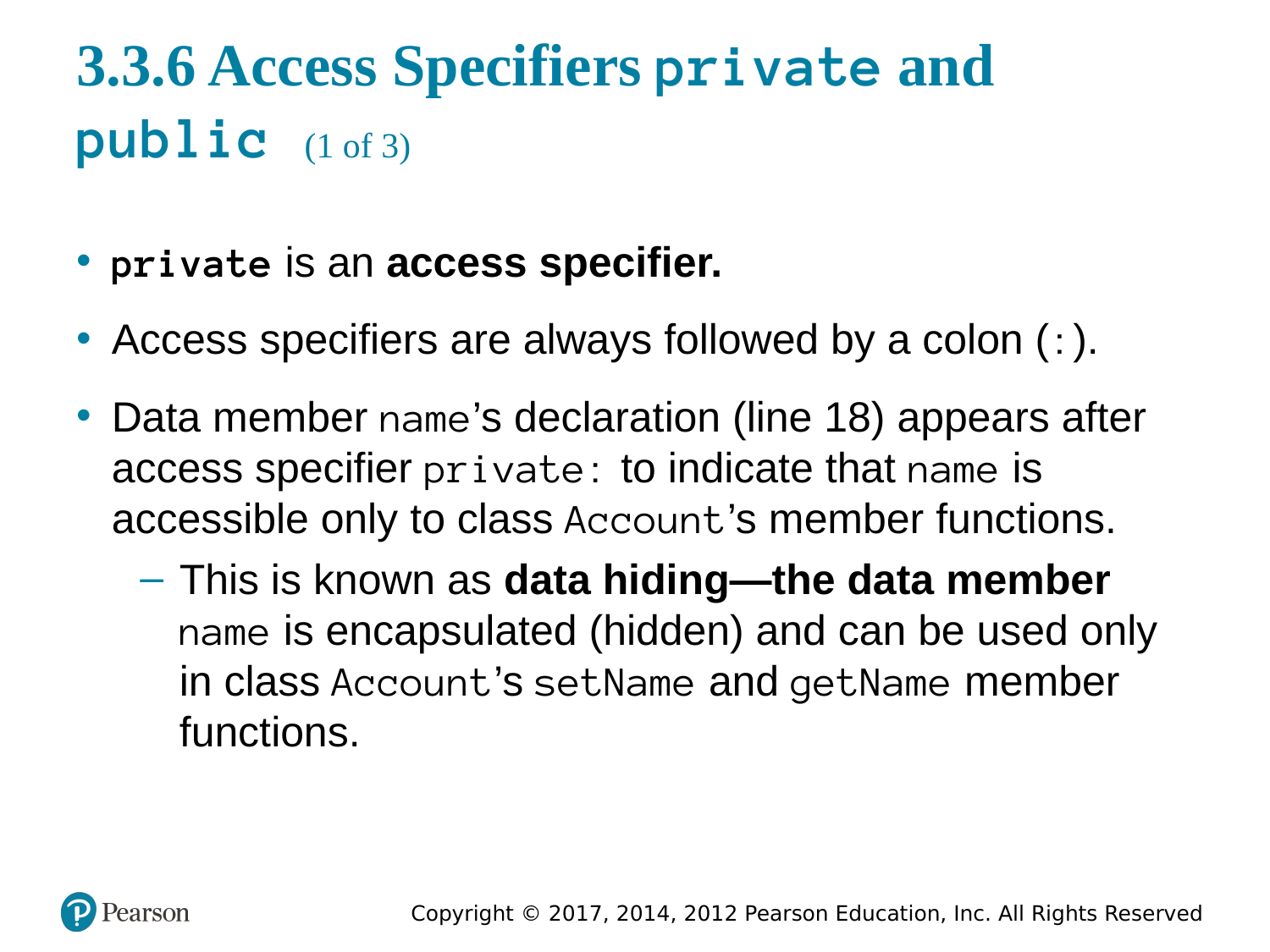

# 3.3.6 Access Specifiers private and public (1 of 3)
private is an access specifier.
Access specifiers are always followed by a colon (:).
Data member name’s declaration (line 18) appears after access specifier private: to indicate that name is accessible only to class Account’s member functions.
This is known as data hiding—the data member name is encapsulated (hidden) and can be used only in class Account’s setName and getName member functions.